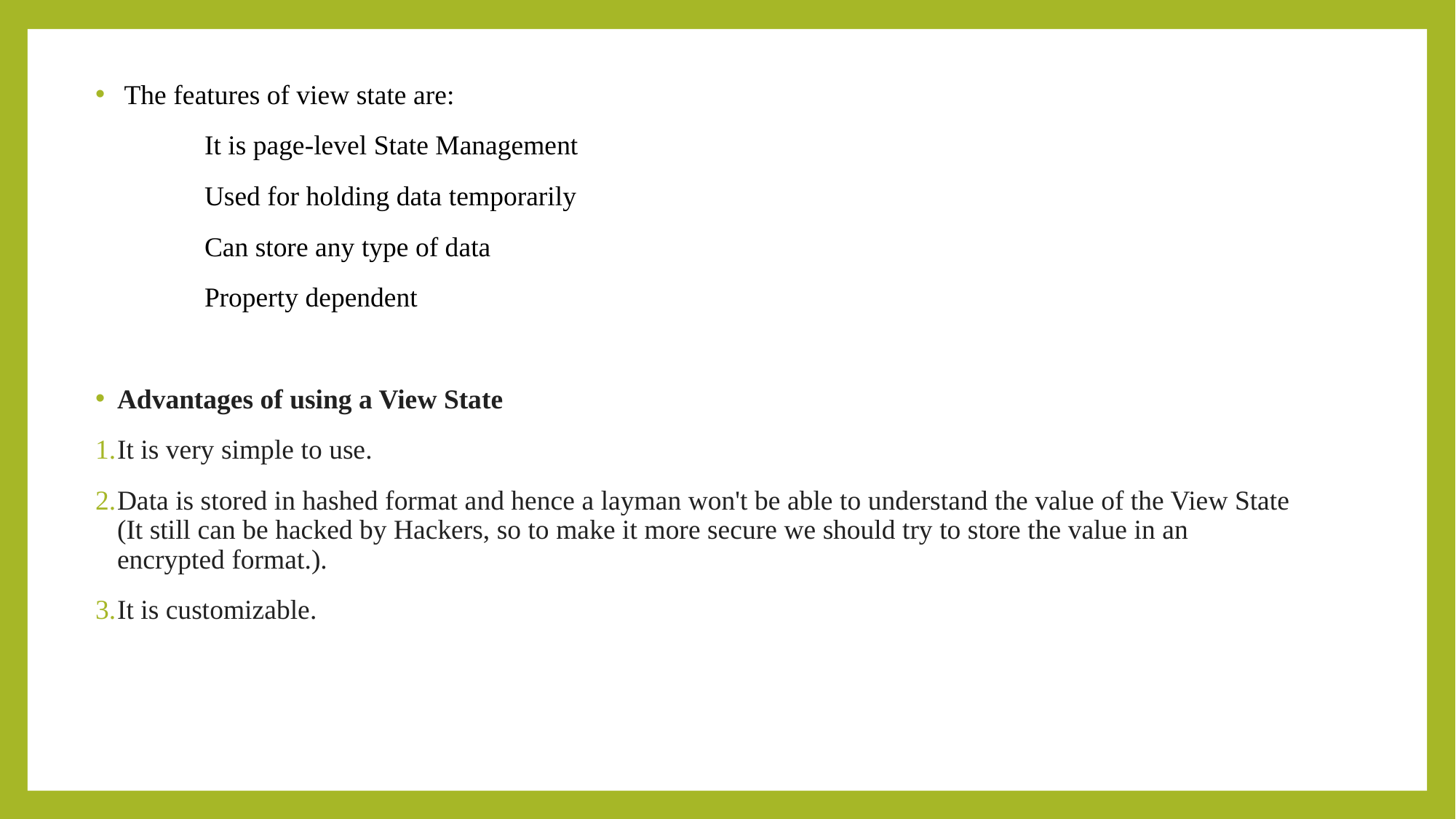

The features of view state are:
	It is page-level State Management
	Used for holding data temporarily
	Can store any type of data
	Property dependent

Advantages of using a View State
It is very simple to use.
Data is stored in hashed format and hence a layman won't be able to understand the value of the View State (It still can be hacked by Hackers, so to make it more secure we should try to store the value in an encrypted format.).
It is customizable.